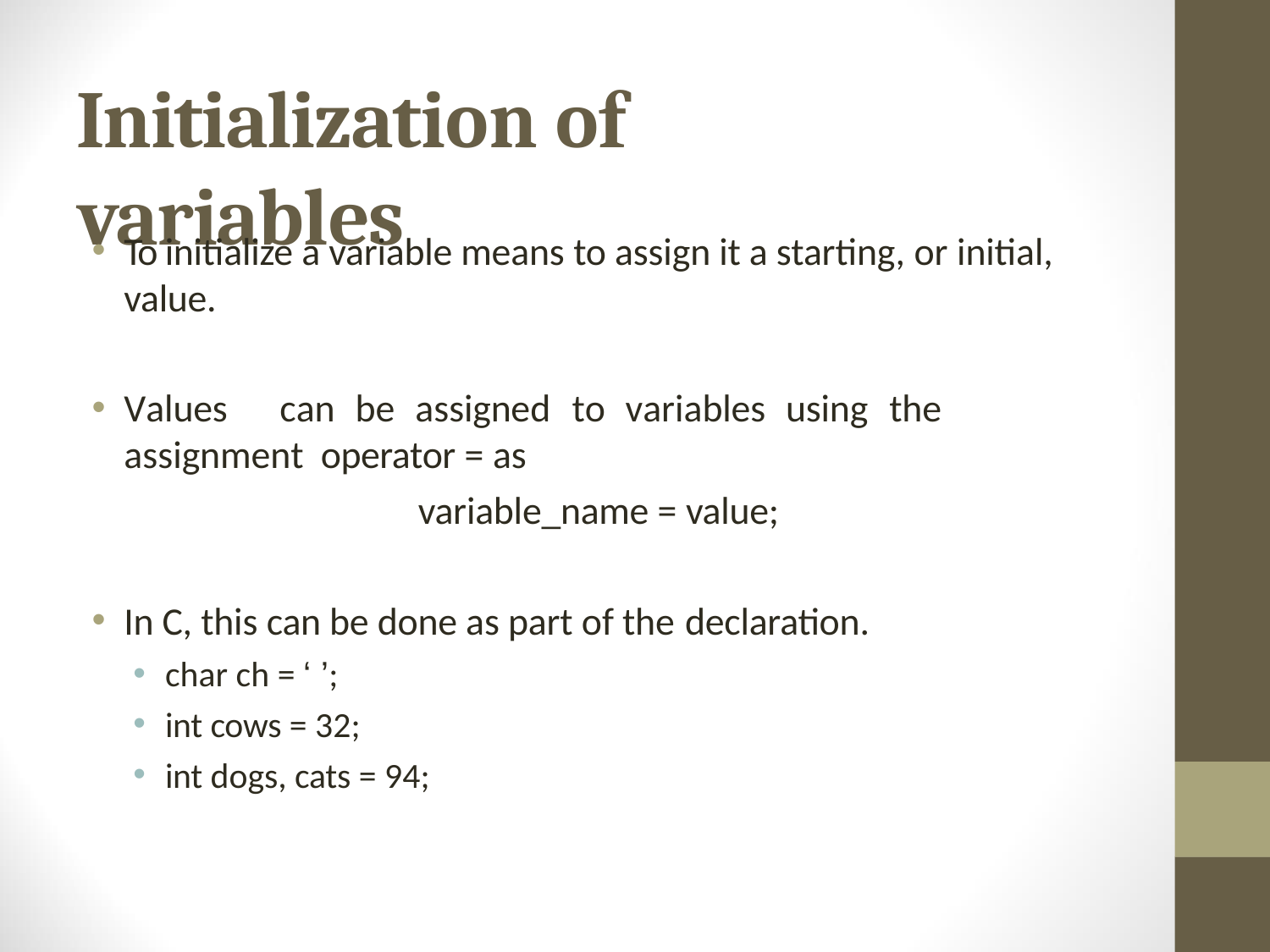

# Initialization of variables
To initialize a variable means to assign it a starting, or initial,  value.

Values	can	be	assigned	to	variables	using	the	assignment  operator = as
variable_name = value;

In C, this can be done as part of the declaration.
char ch = ‘ ’;
int cows = 32;
int dogs, cats = 94;